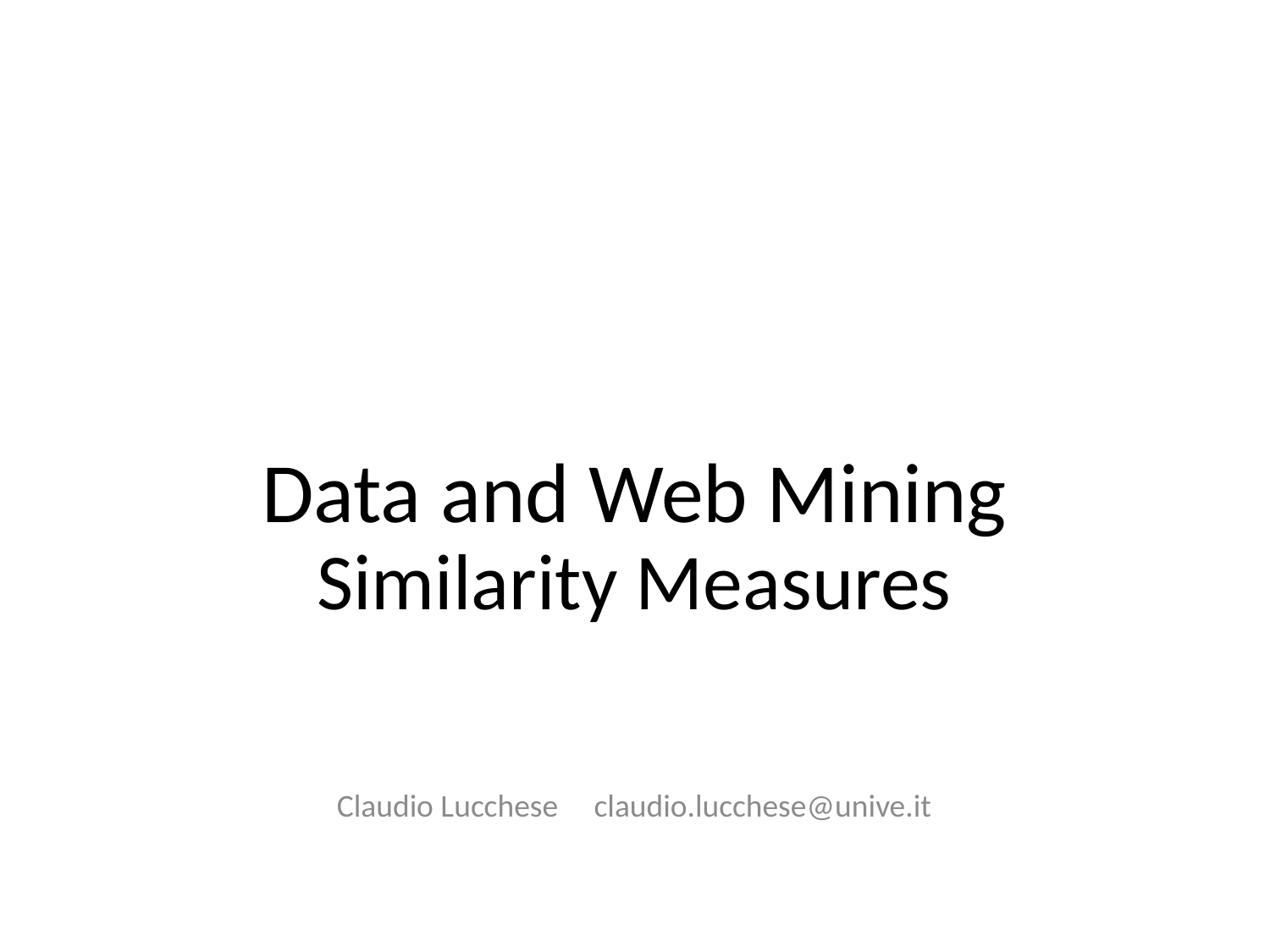

# Data and Web Mining Similarity Measures

Claudio Lucchese     claudio.lucchese@unive.it